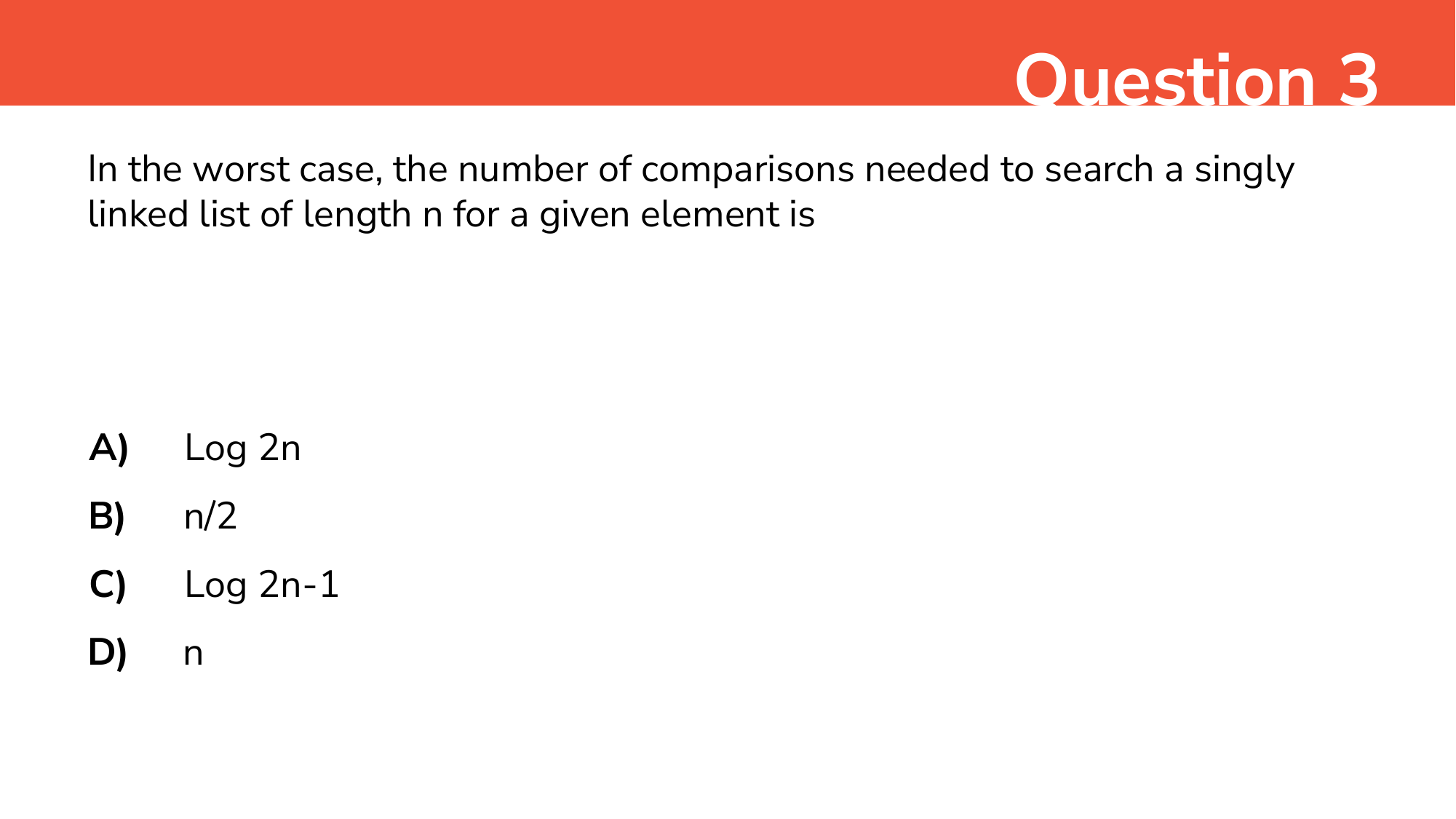

Question 3
In the worst case, the number of comparisons needed to search a singly linked list of length n for a given element is
A)
Log 2n
B)
n/2
C)
Log 2n-1
D)
n